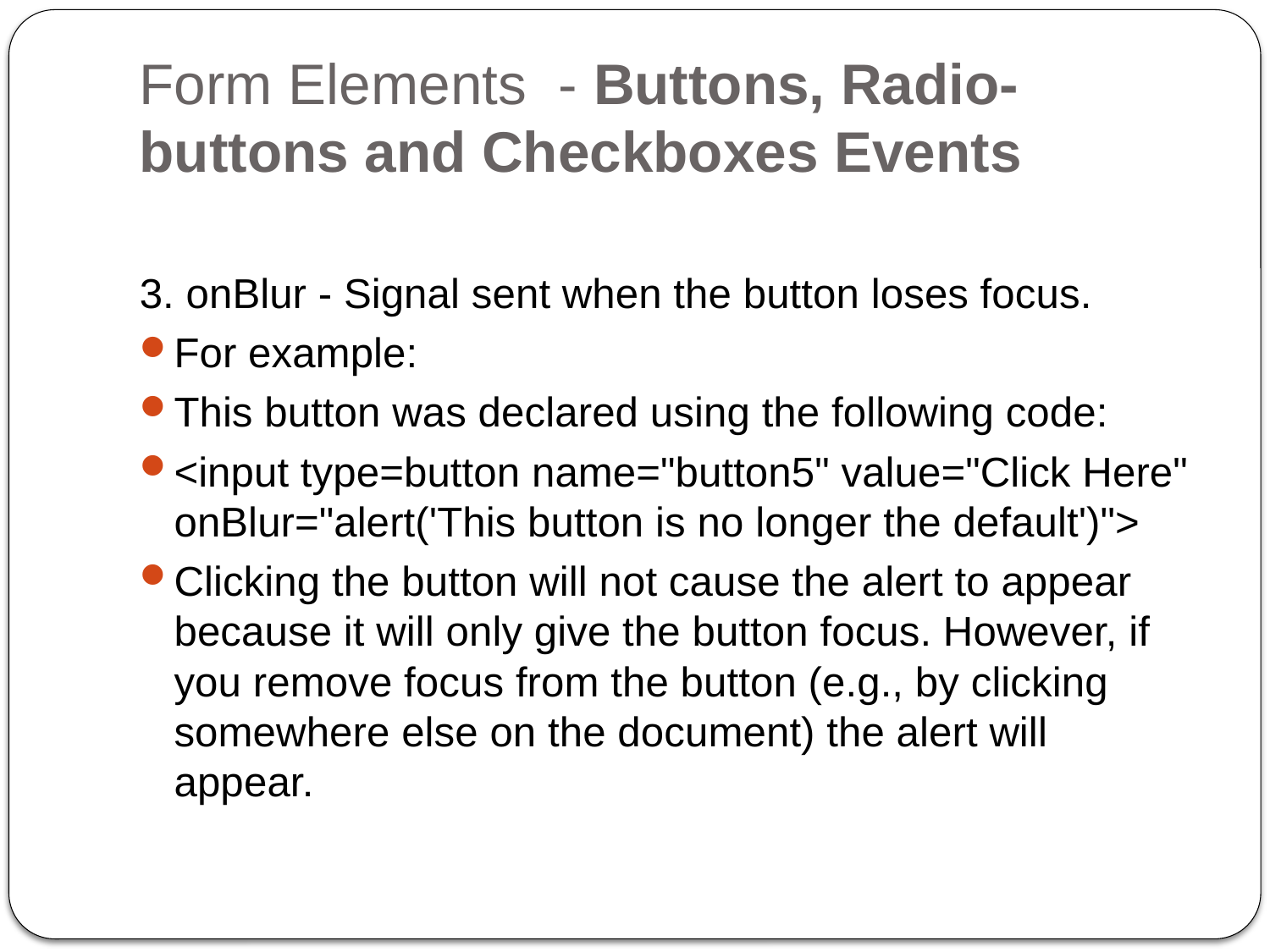

# Form Elements  - Buttons, Radio-buttons and Checkboxes Events

3. onBlur - Signal sent when the button loses focus.
For example:
This button was declared using the following code:
<input type=button name="button5" value="Click Here" onBlur="alert('This button is no longer the default')">
Clicking the button will not cause the alert to appear because it will only give the button focus. However, if you remove focus from the button (e.g., by clicking somewhere else on the document) the alert will appear.